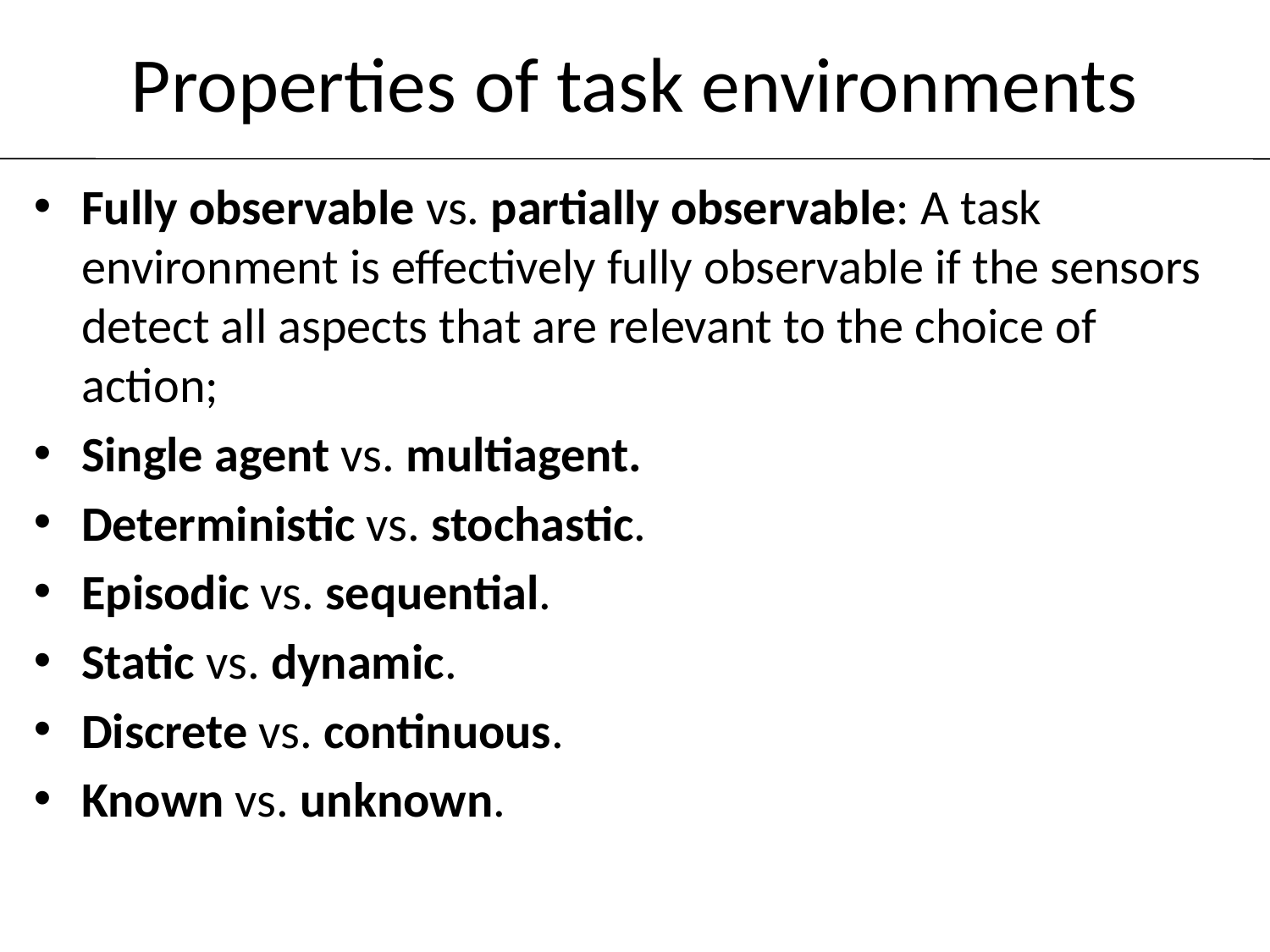

# Properties of task environments
Fully observable vs. partially observable: A task environment is effectively fully observable if the sensors detect all aspects that are relevant to the choice of action;
Single agent vs. multiagent.
Deterministic vs. stochastic.
Episodic vs. sequential.
Static vs. dynamic.
Discrete vs. continuous.
Known vs. unknown.